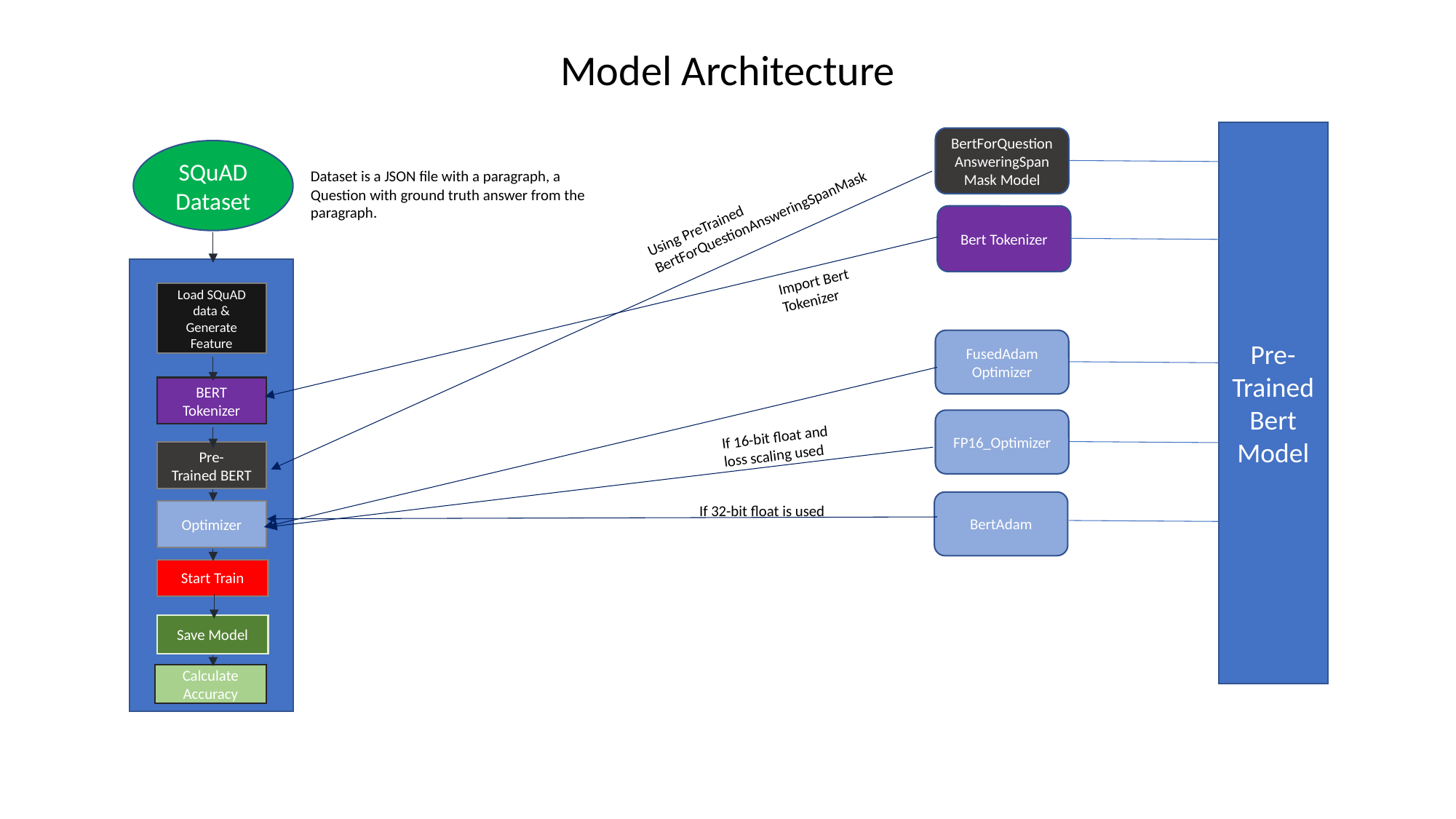

# Model Architecture

Pre-TrainedBert
Model

BertForQuestionAnsweringSpanMask Model

SQuAD Dataset
Dataset is a JSON file with a paragraph, a Question with ground truth answer from the paragraph.
Using PreTrained   BertForQuestionAnsweringSpanMask

Bert Tokenizer

Import Bert Tokenizer
Load SQuAD data & Generate Feature
FusedAdam
Optimizer
BERT Tokenizer

FP16_Optimizer

If 16-bit float and loss scaling used
Pre-Trained BERT

BertAdam

If 32-bit float is used
Optimizer
Start Train
Save Model
Calculate Accuracy